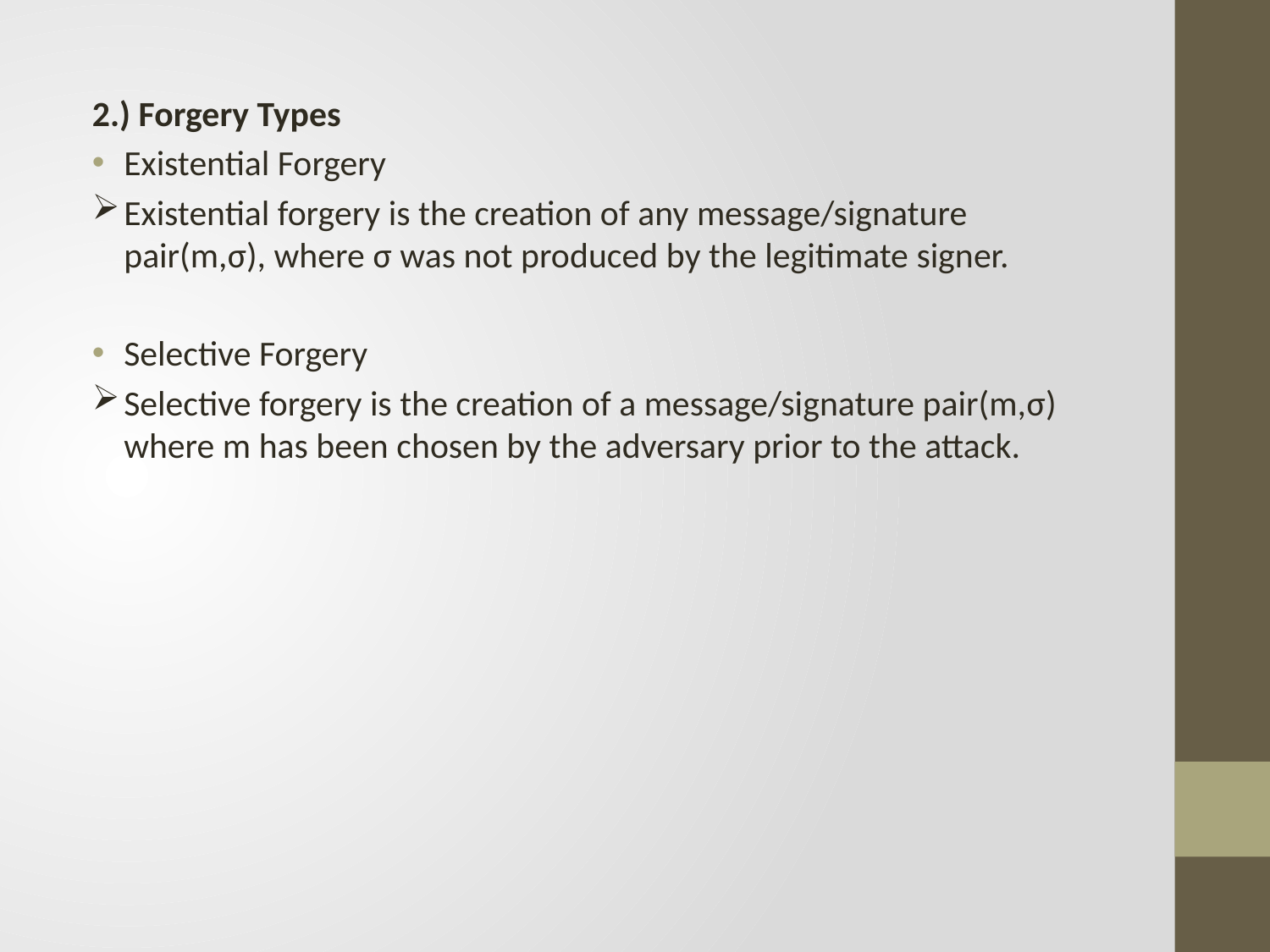

2.) Forgery Types
Existential Forgery
Existential forgery is the creation of any message/signature pair(m,σ), where σ was not produced by the legitimate signer.

Selective Forgery
Selective forgery is the creation of a message/signature pair(m,σ) where m has been chosen by the adversary prior to the attack.